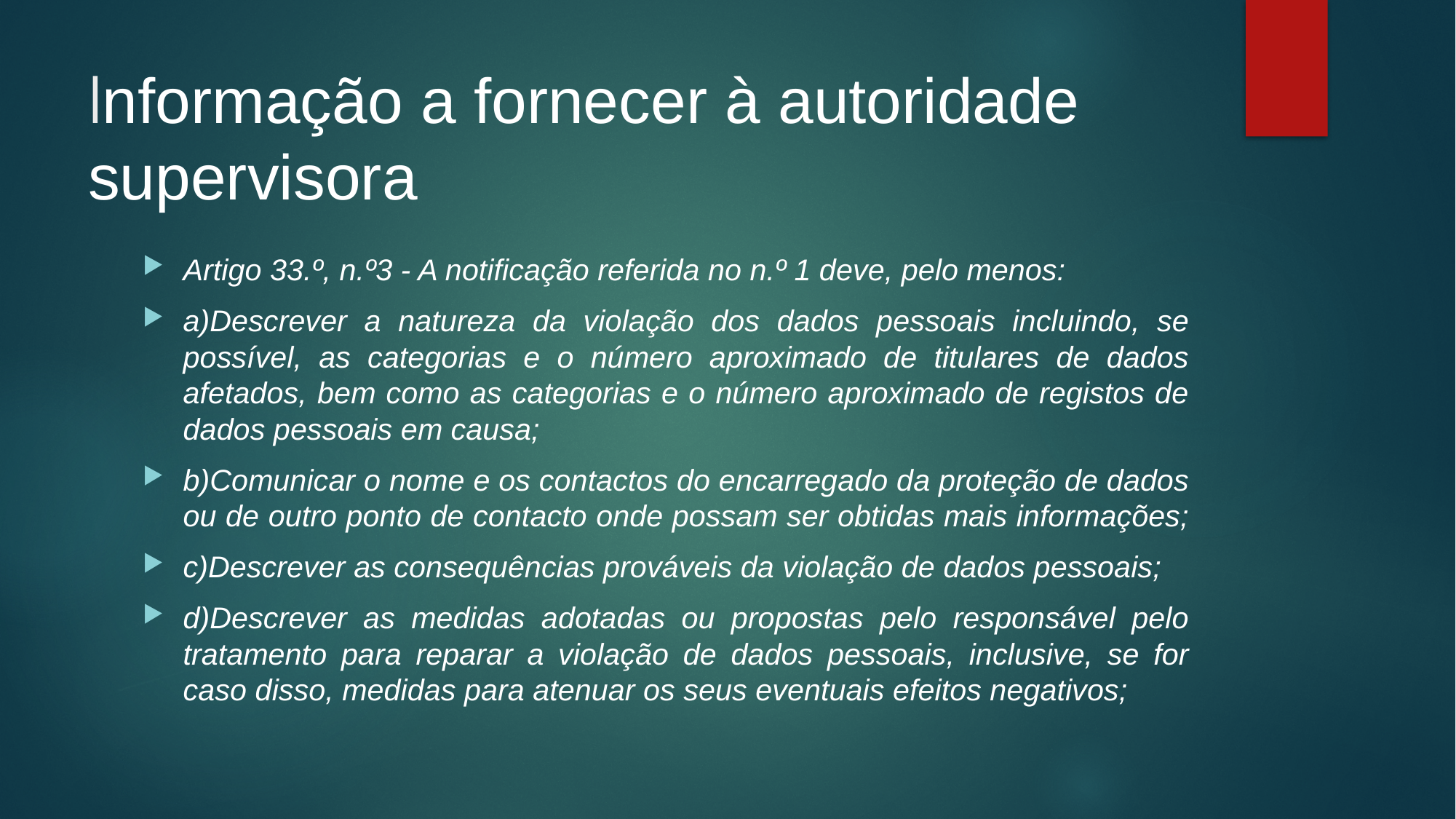

# Informação a fornecer à autoridade supervisora
Artigo 33.º, n.º3 - A notificação referida no n.º 1 deve, pelo menos:
a)Descrever a natureza da violação dos dados pessoais incluindo, se possível, as categorias e o número aproximado de titulares de dados afetados, bem como as categorias e o número aproximado de registos de dados pessoais em causa;
b)Comunicar o nome e os contactos do encarregado da proteção de dados ou de outro ponto de contacto onde possam ser obtidas mais informações;
c)Descrever as consequências prováveis da violação de dados pessoais;
d)Descrever as medidas adotadas ou propostas pelo responsável pelo tratamento para reparar a violação de dados pessoais, inclusive, se for caso disso, medidas para atenuar os seus eventuais efeitos negativos;